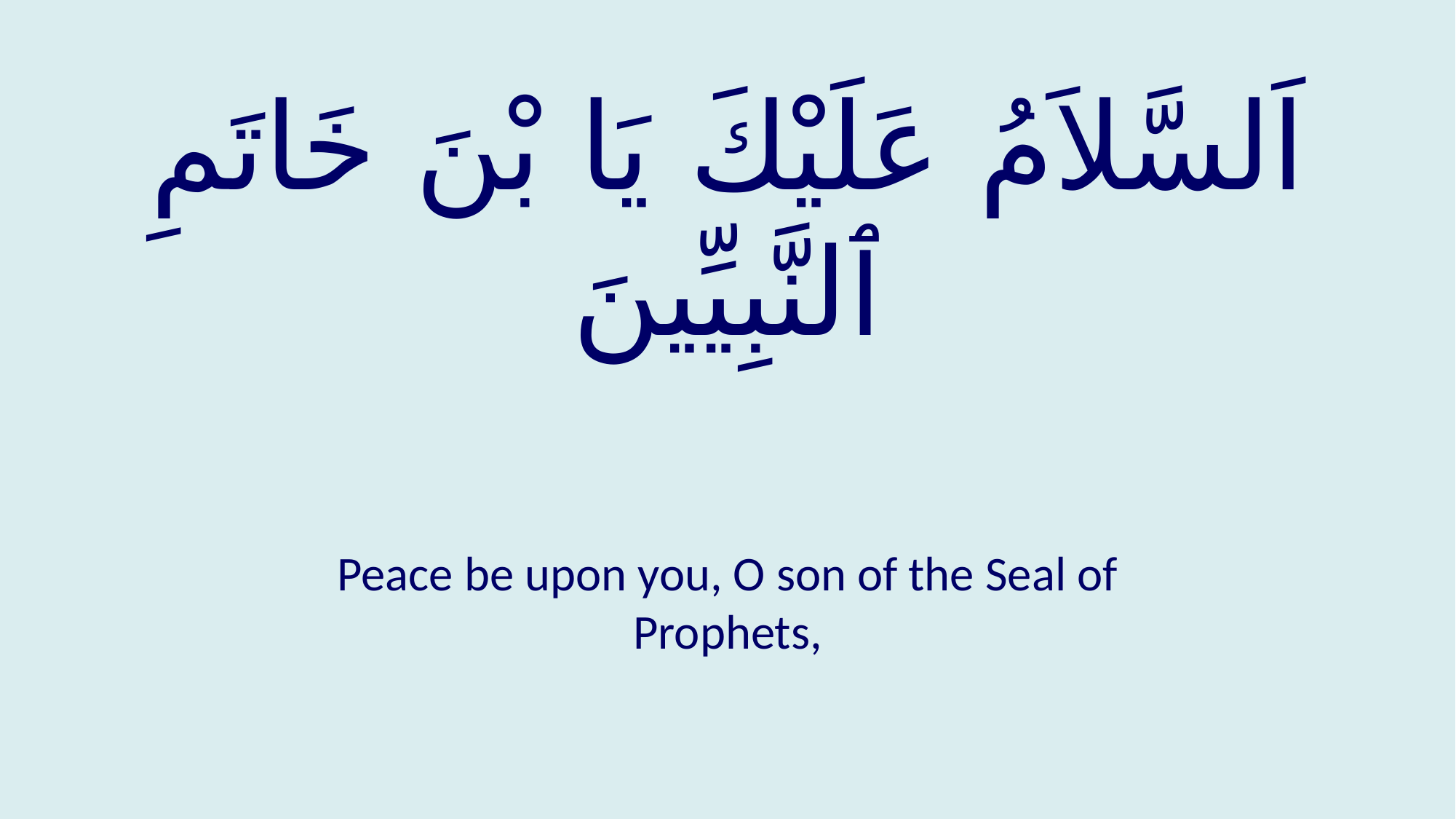

# اَلسَّلاَمُ عَلَيْكَ يَا بْنَ خَاتَمِ ٱلنَّبِيِّينَ
Peace be upon you, O son of the Seal of Prophets,